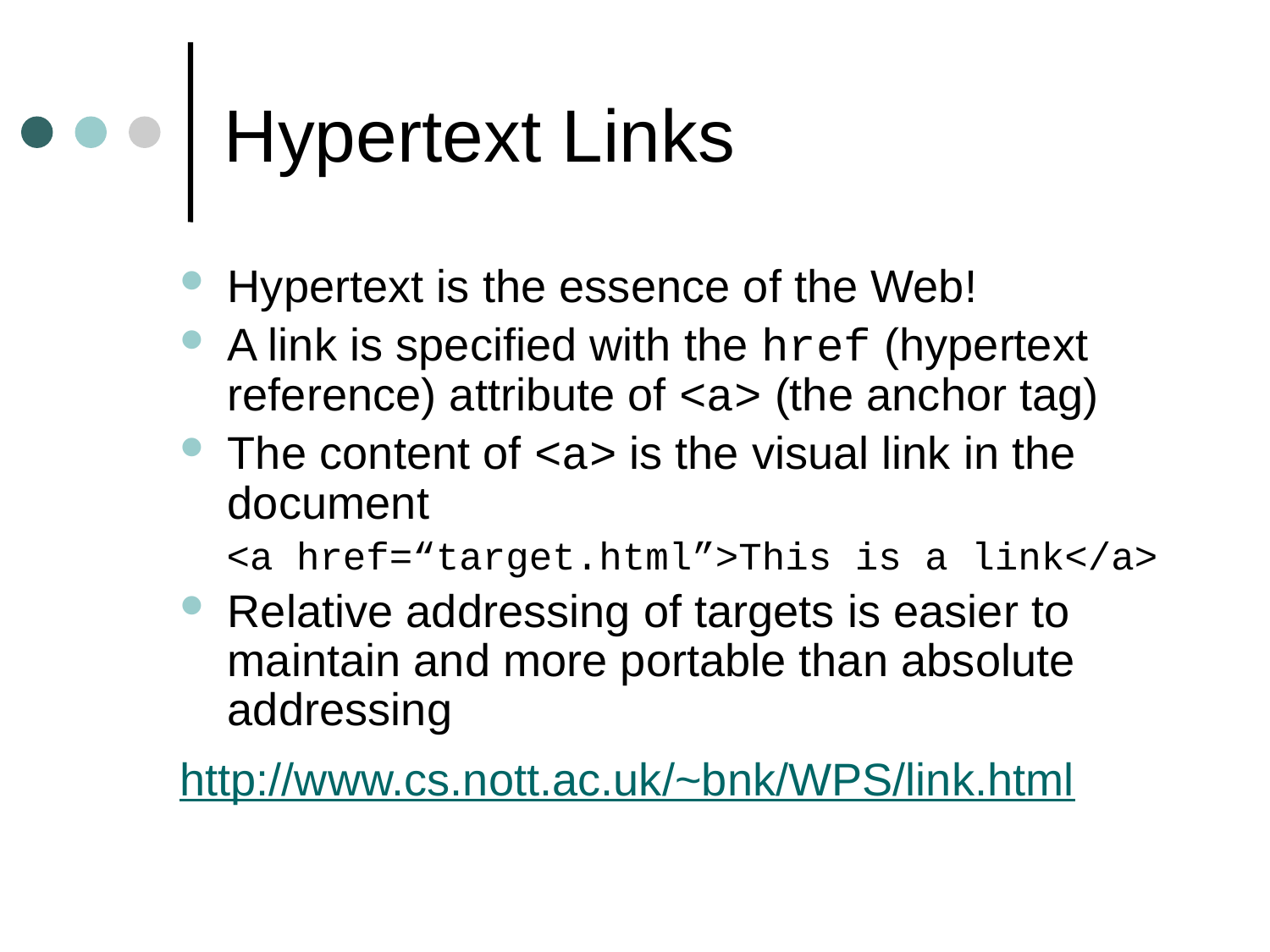

# Hypertext Links
Hypertext is the essence of the Web!
A link is specified with the href (hypertext reference) attribute of <a> (the anchor tag)
The content of <a> is the visual link in the document
  <a href=“target.html”>This is a link</a>
Relative addressing of targets is easier to maintain and more portable than absolute addressing
http://www.cs.nott.ac.uk/~bnk/WPS/link.html